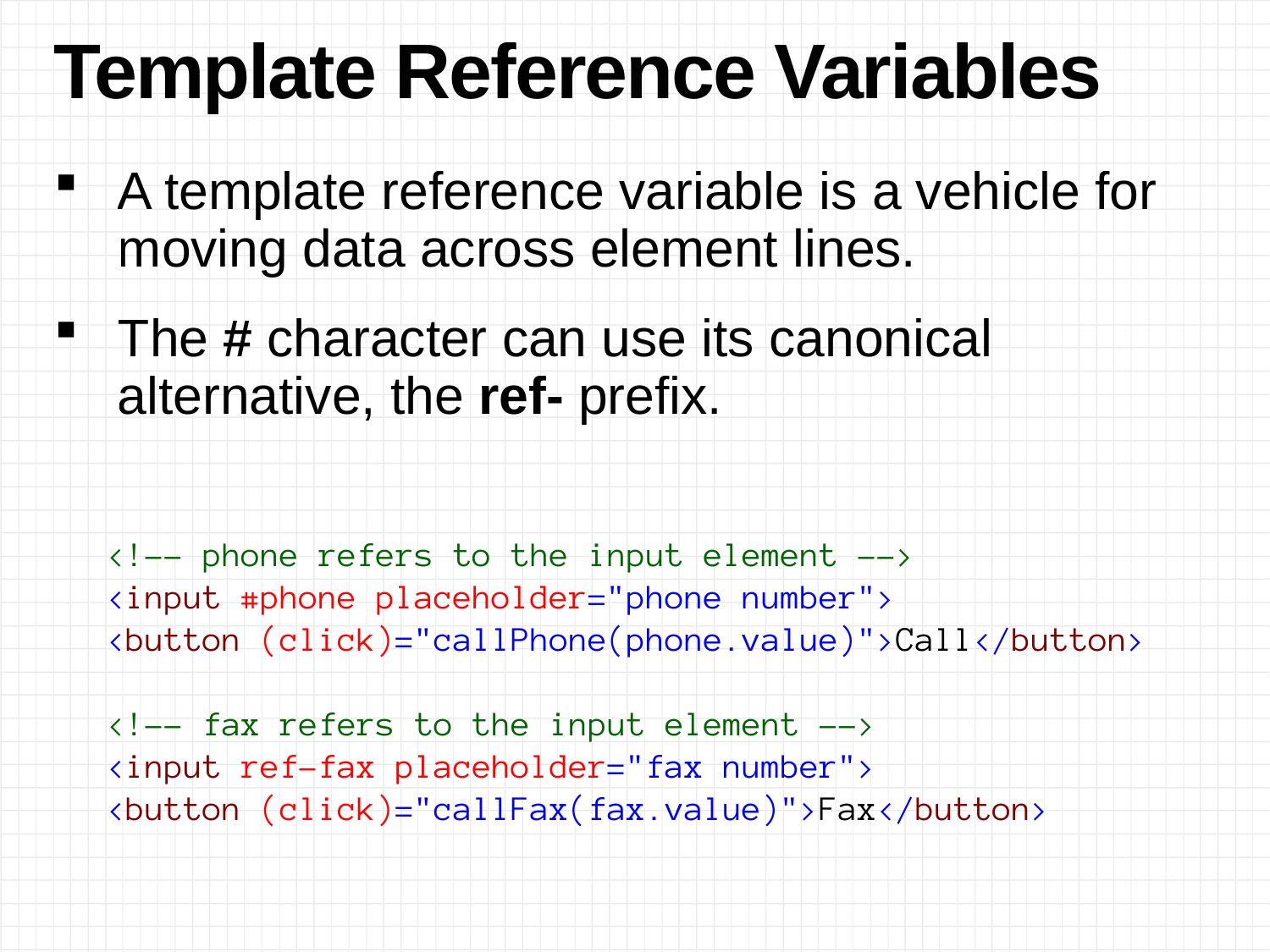

# Template Reference Variables
A template reference variable is a vehicle for moving data across element lines.

The # character can use its canonical alternative, the ref- prefix.
<!-- phone refers to the input element -->
<input #phone placeholder="phone number">
<button (click)="callPhone(phone.value)">Call</button>
<!-- fax refers to the input element -->
<input ref-fax placeholder="fax number">
<button (click)="callFax(fax.value)">Fax</button>